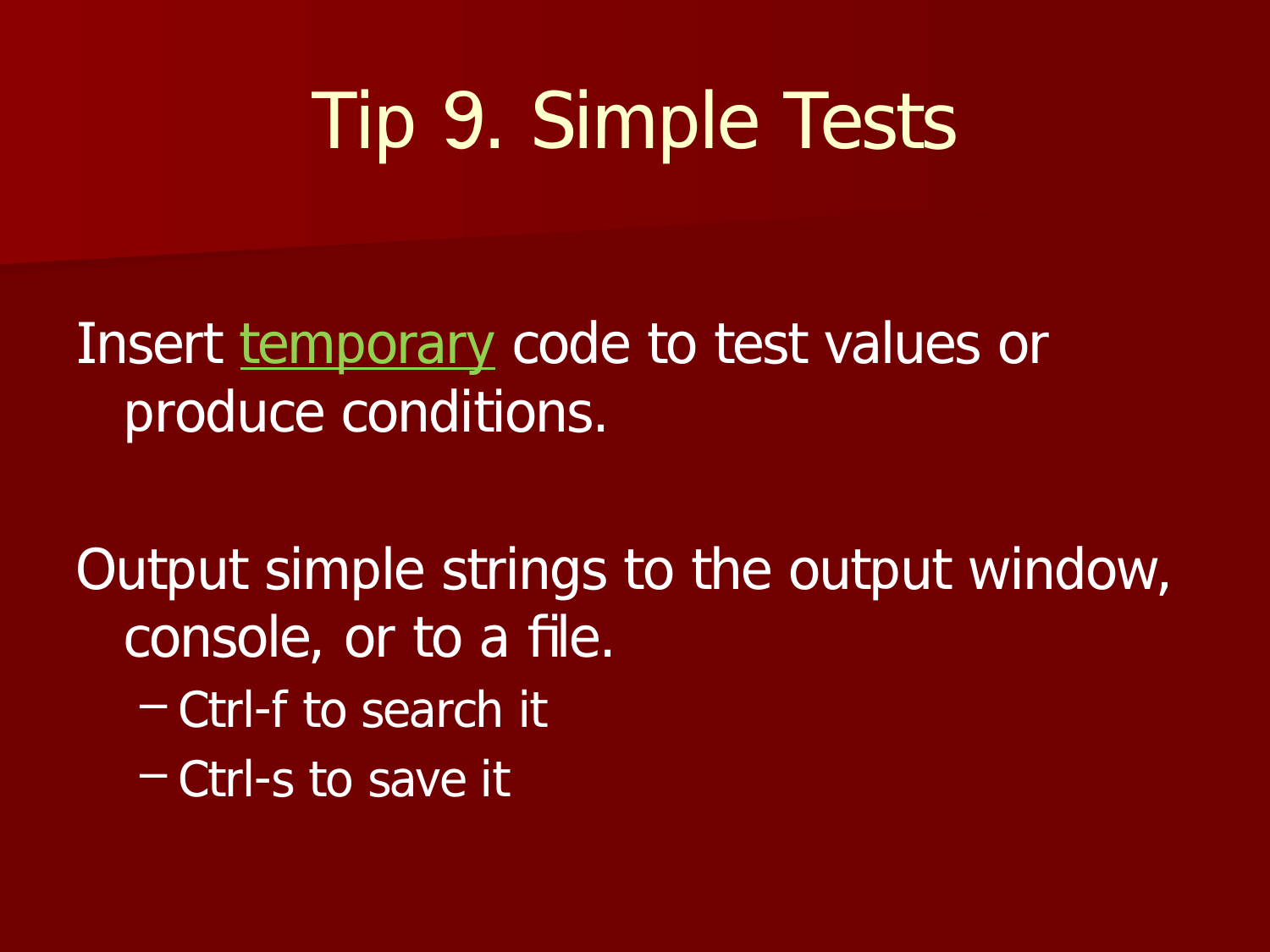

# Tip 9. Simple Tests

Insert temporary code to test values or produce conditions.

Output simple strings to the output window, console, or to a file.
Ctrl-f to search it
Ctrl-s to save it